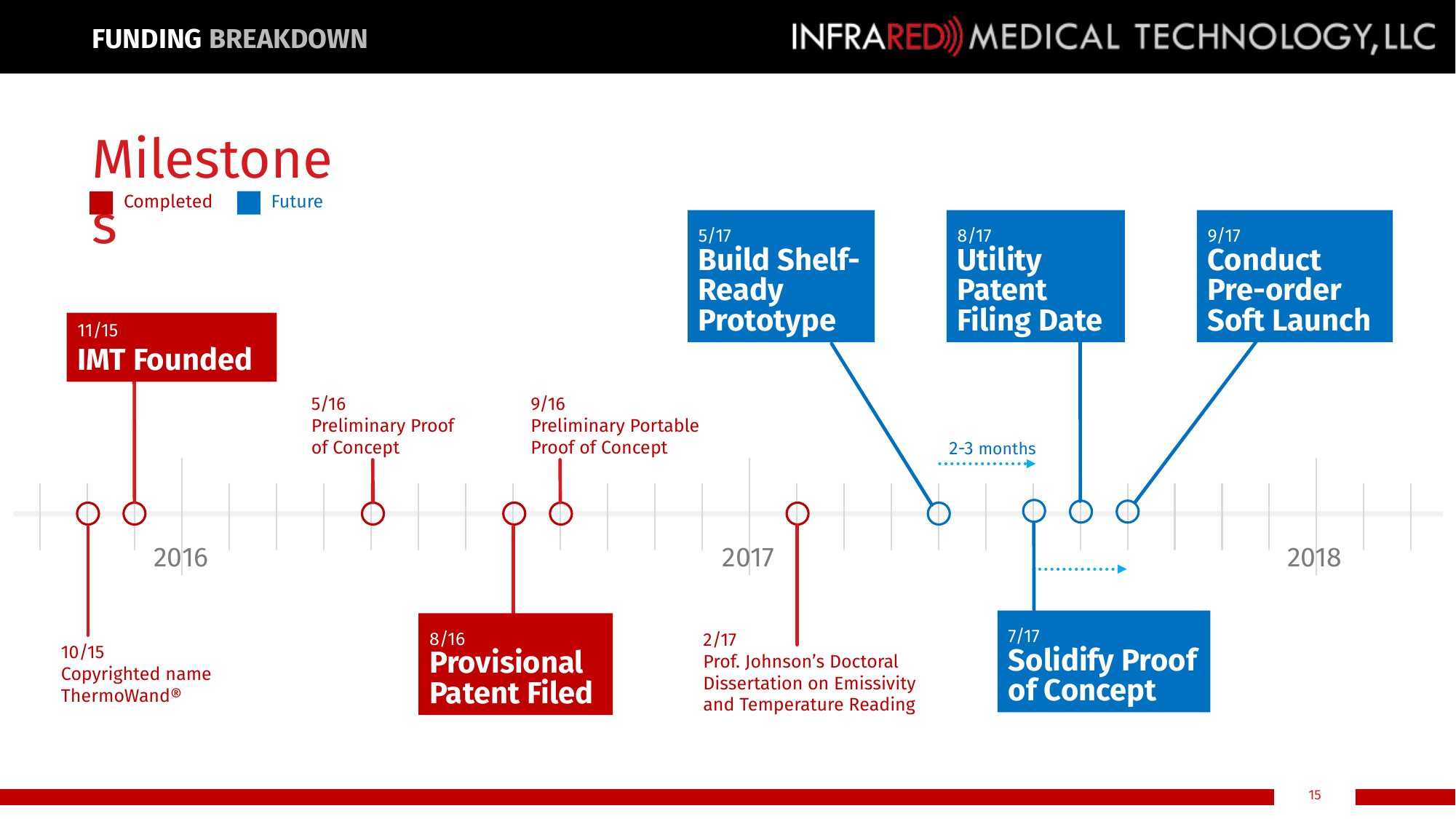

FUNDING BREAKDOWN
# Milestones
Future
Completed

5/17
Build Shelf-Ready Prototype
8/17
Utility Patent Filing Date
9/17
Conduct Pre-order Soft Launch
11/15
IMT Founded
5/16
Preliminary Proof of Concept
9/16
Preliminary Portable Proof of Concept
2-3 months

2016
2017
2018
7/17
Solidify Proof of Concept
8/16
Provisional Patent Filed
2/17
Prof. Johnson’s Doctoral Dissertation on Emissivity and Temperature Reading
10/15
Copyrighted name ThermoWand®
15